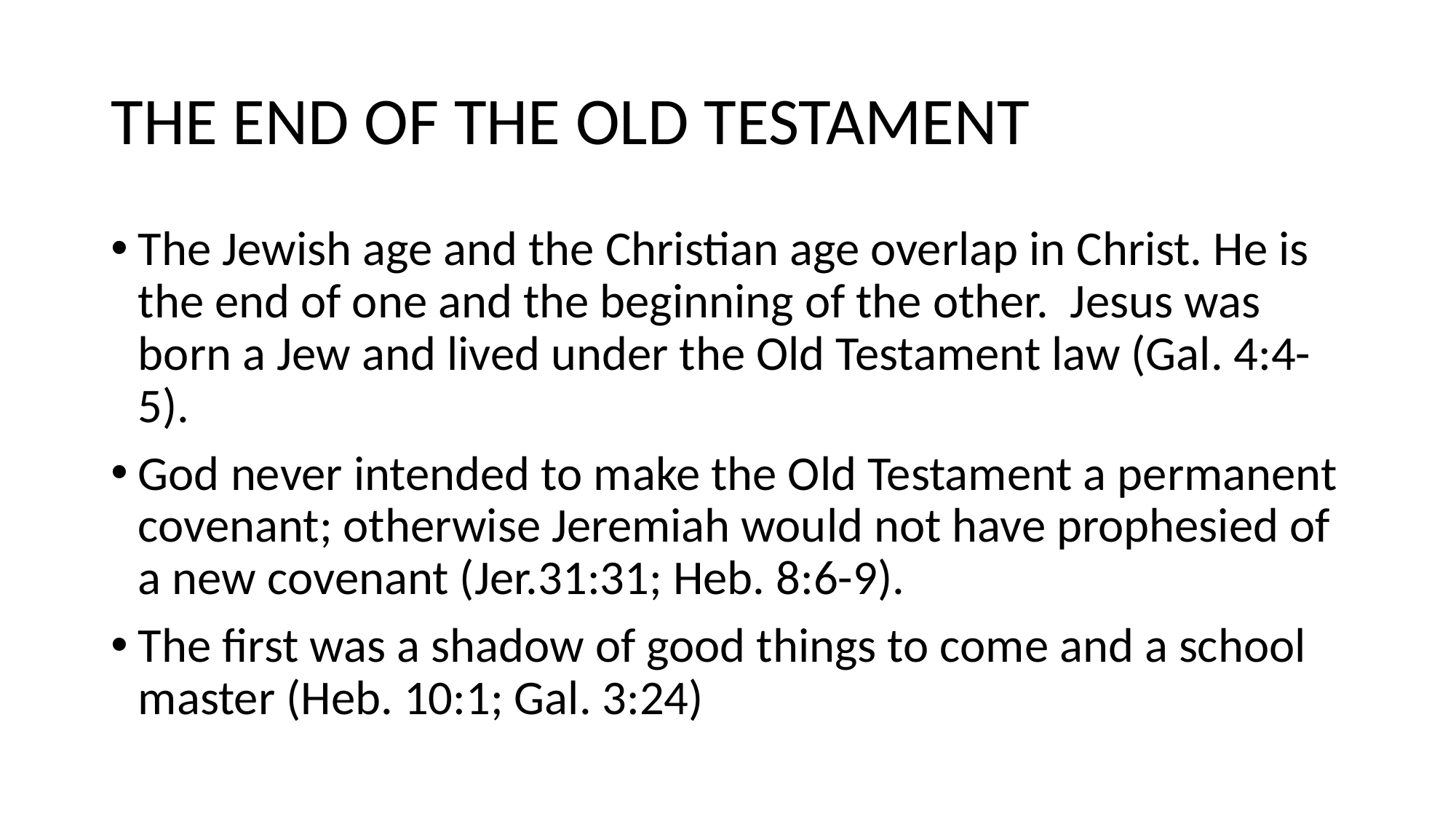

# THE END OF THE OLD TESTAMENT
The Jewish age and the Christian age overlap in Christ. He is the end of one and the beginning of the other.  Jesus was born a Jew and lived under the Old Testament law (Gal. 4:4-5).
God never intended to make the Old Testament a permanent covenant; otherwise Jeremiah would not have prophesied of a new covenant (Jer.31:31; Heb. 8:6-9).
The first was a shadow of good things to come and a school master (Heb. 10:1; Gal. 3:24)